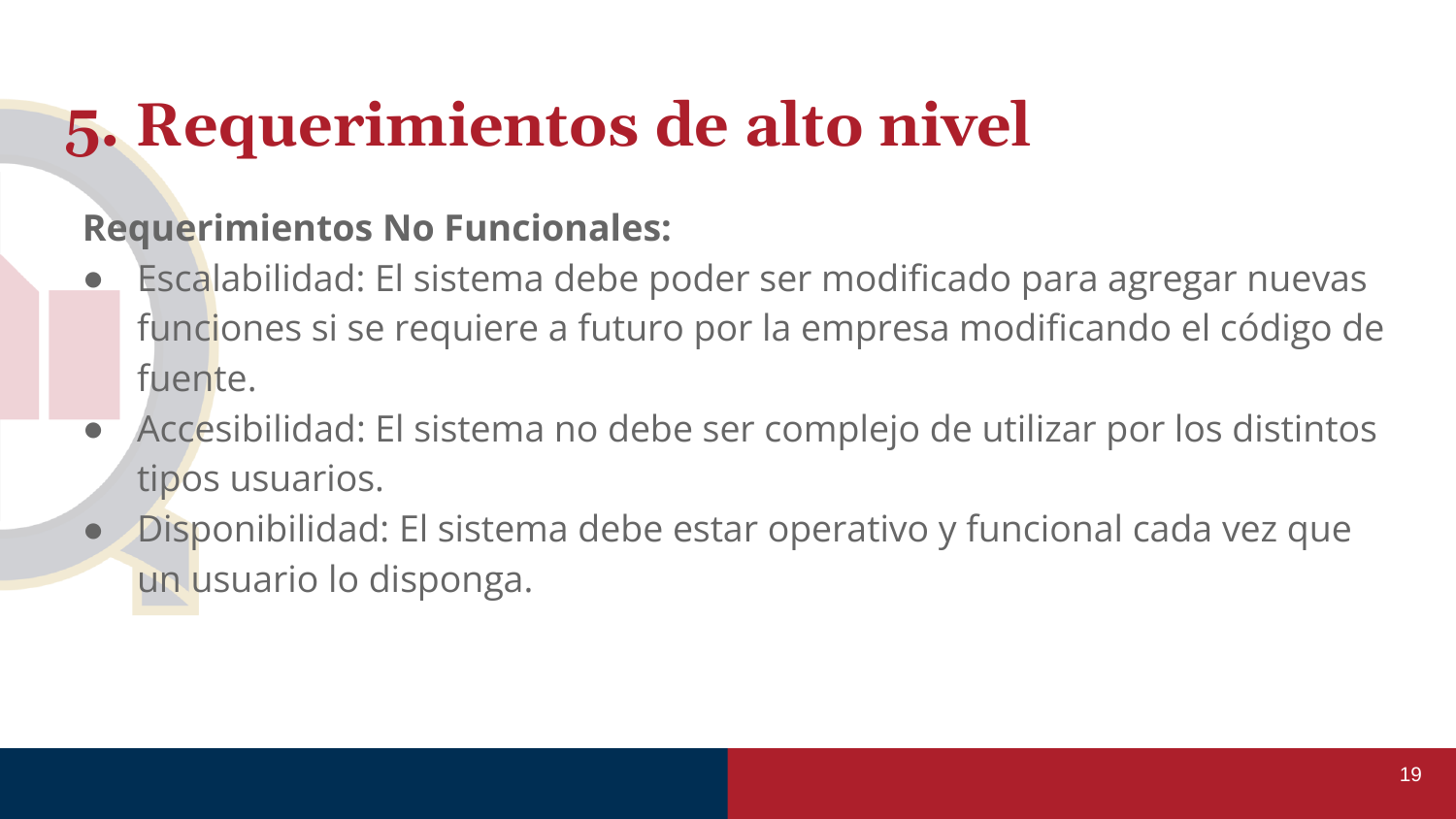

# 5. Requerimientos de alto nivel
Requerimientos No Funcionales:
Escalabilidad: El sistema debe poder ser modificado para agregar nuevas funciones si se requiere a futuro por la empresa modificando el código de fuente.
Accesibilidad: El sistema no debe ser complejo de utilizar por los distintos tipos usuarios.
Disponibilidad: El sistema debe estar operativo y funcional cada vez que un usuario lo disponga.

19